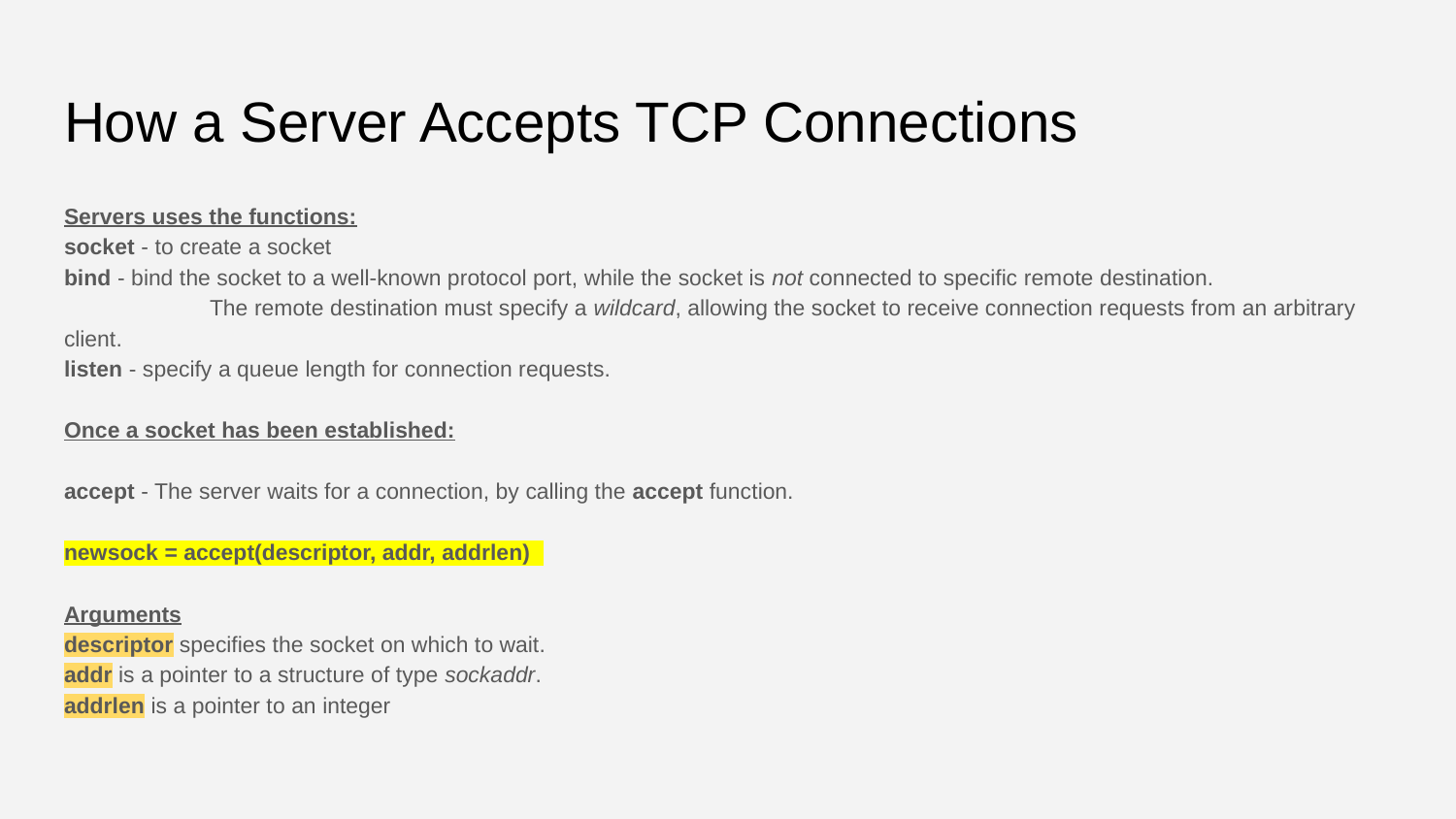

# How a Server Accepts TCP Connections
Servers uses the functions:
socket - to create a socket
bind - bind the socket to a well-known protocol port, while the socket is not connected to specific remote destination.
   	The remote destination must specify a wildcard, allowing the socket to receive connection requests from an arbitrary client.
listen - specify a queue length for connection requests.
Once a socket has been established:
accept - The server waits for a connection, by calling the accept function.
newsock = accept(descriptor, addr, addrlen)
Arguments
descriptor specifies the socket on which to wait.
addr is a pointer to a structure of type sockaddr.
addrlen is a pointer to an integer